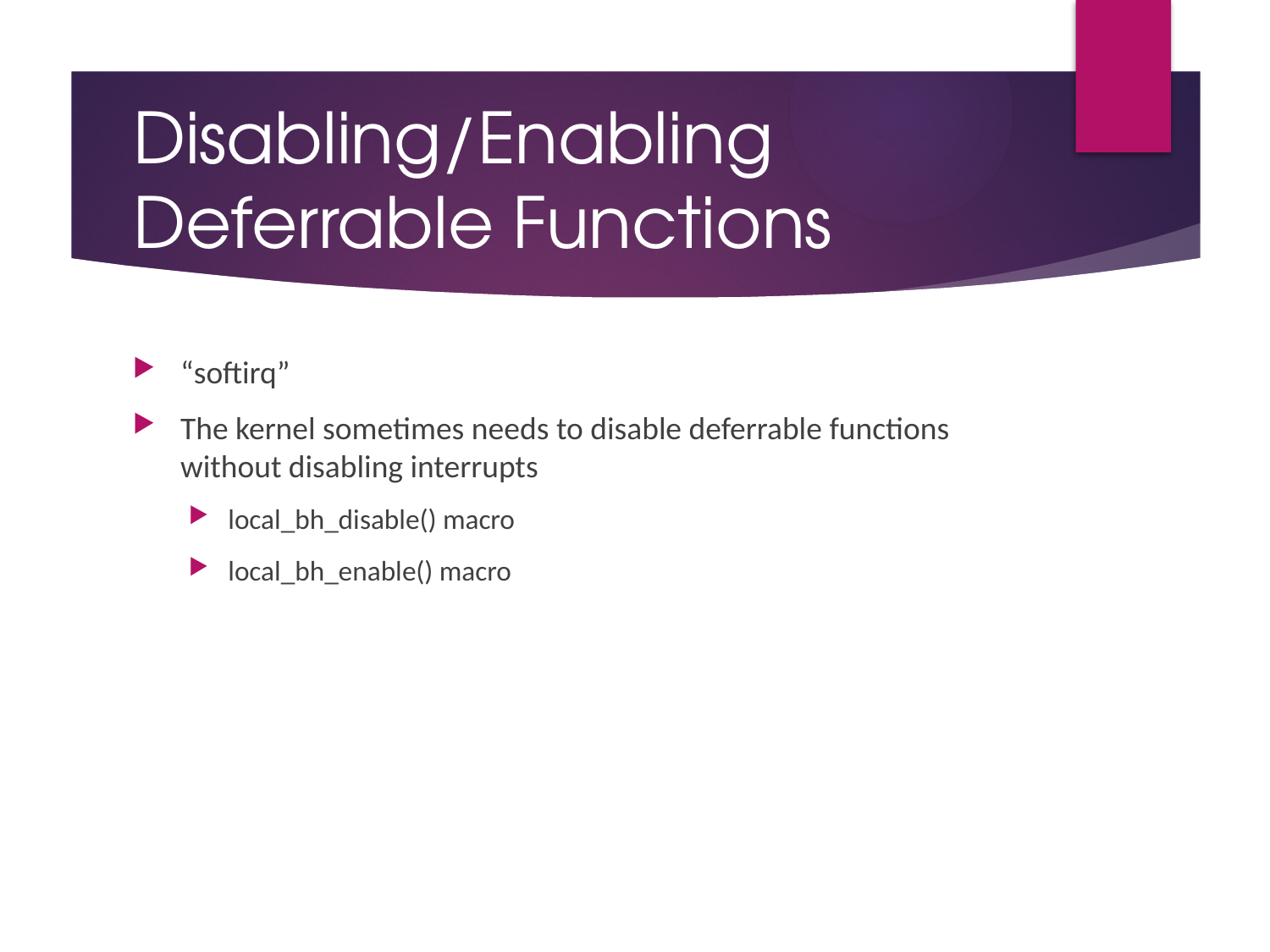

# Disabling/Enabling Deferrable Functions
“softirq”
The kernel sometimes needs to disable deferrable functions without disabling interrupts
local_bh_disable() macro
local_bh_enable() macro